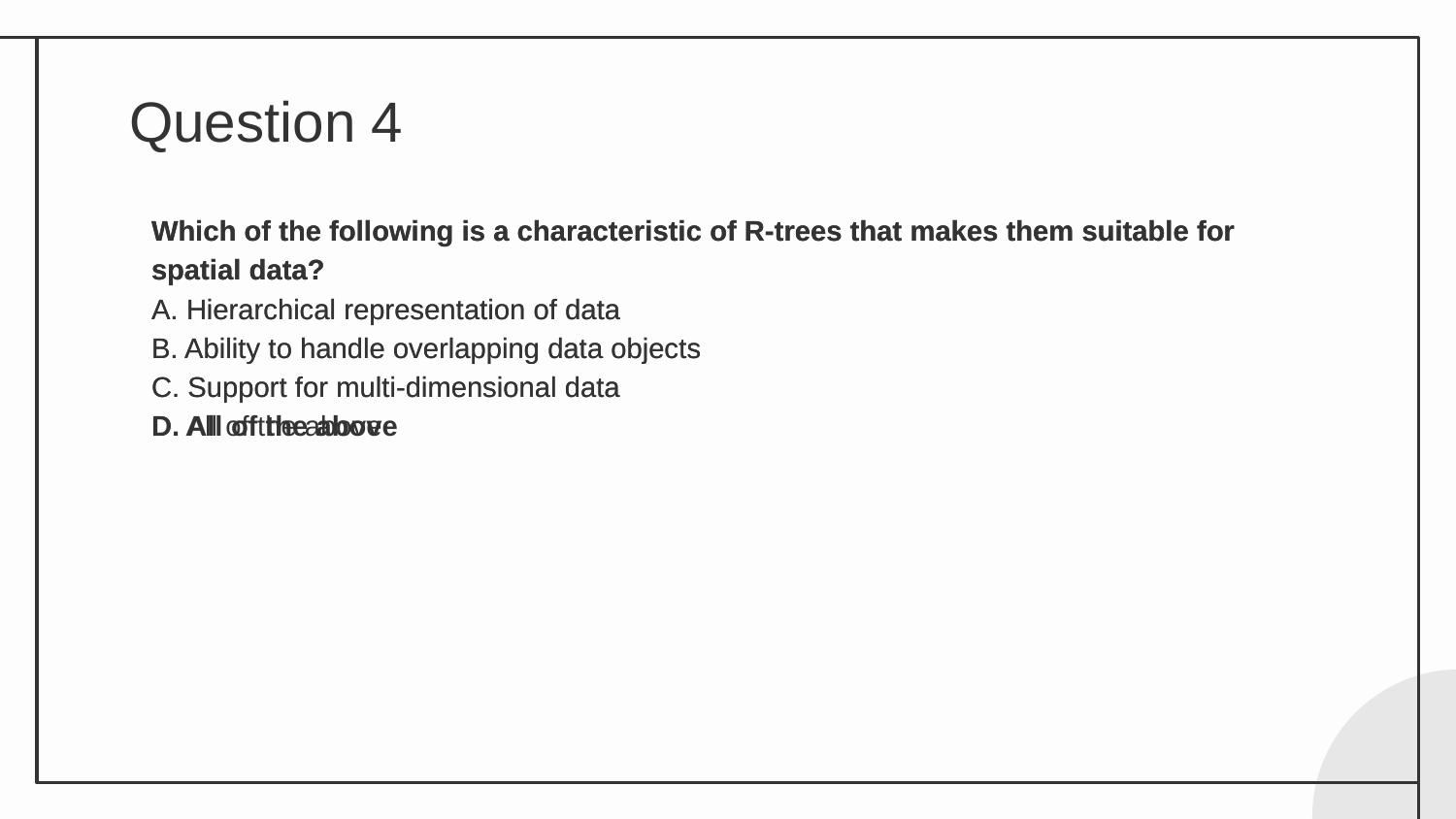

# Question 4
Which of the following is a characteristic of R-trees that makes them suitable for spatial data?
A. Hierarchical representation of data
B. Ability to handle overlapping data objects
C. Support for multi-dimensional data
D. All of the above
Which of the following is a characteristic of R-trees that makes them suitable for spatial data?
A. Hierarchical representation of data
B. Ability to handle overlapping data objects
C. Support for multi-dimensional data
D. All of the above